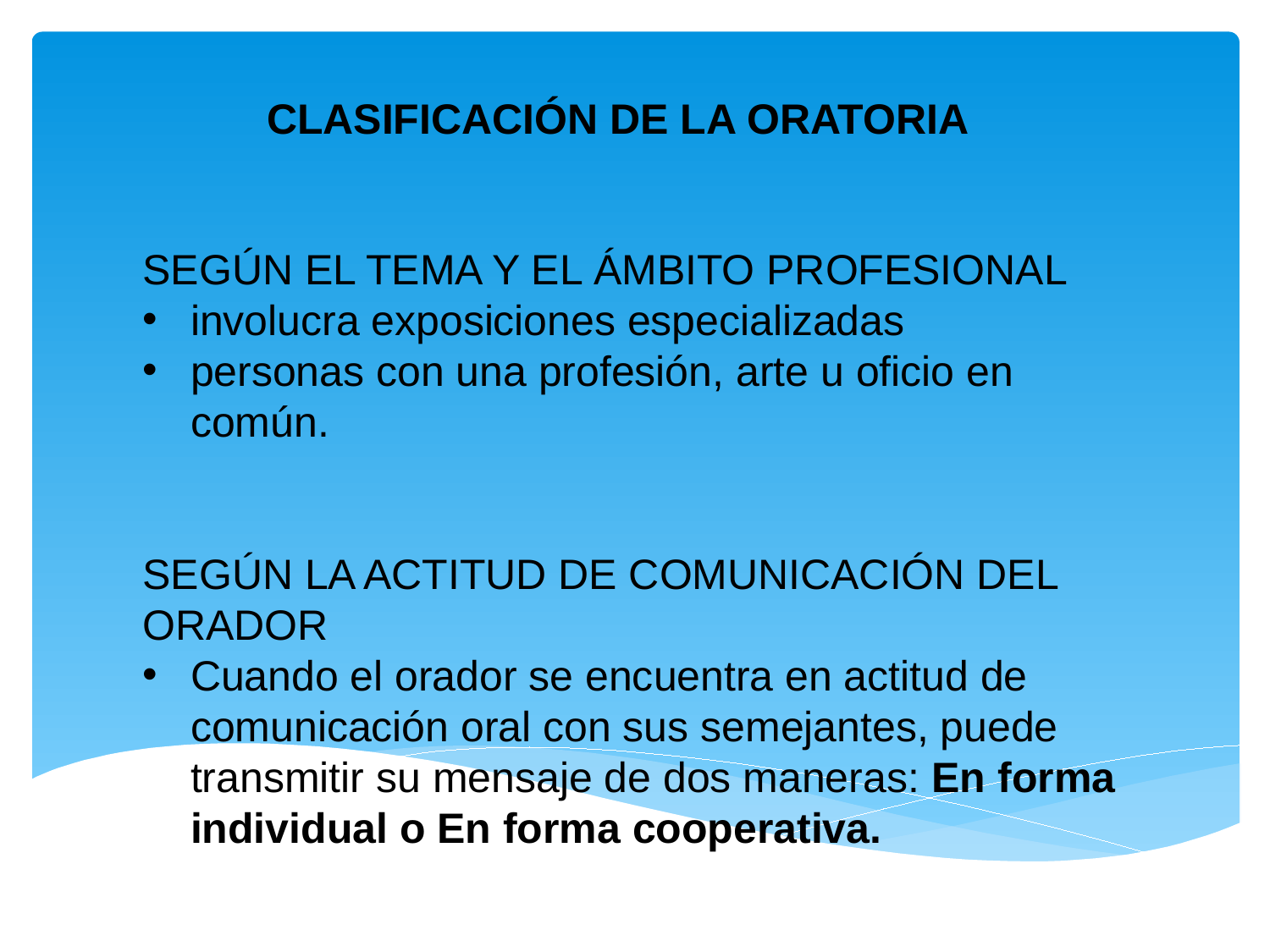

CLASIFICACIÓN DE LA ORATORIA
SEGÚN EL TEMA Y EL ÁMBITO PROFESIONAL
involucra exposiciones especializadas
personas con una profesión, arte u oficio en común.

SEGÚN LA ACTITUD DE COMUNICACIÓN DEL ORADOR
Cuando el orador se encuentra en actitud de comunicación oral con sus semejantes, puede transmitir su mensaje de dos maneras: En forma individual o En forma cooperativa.